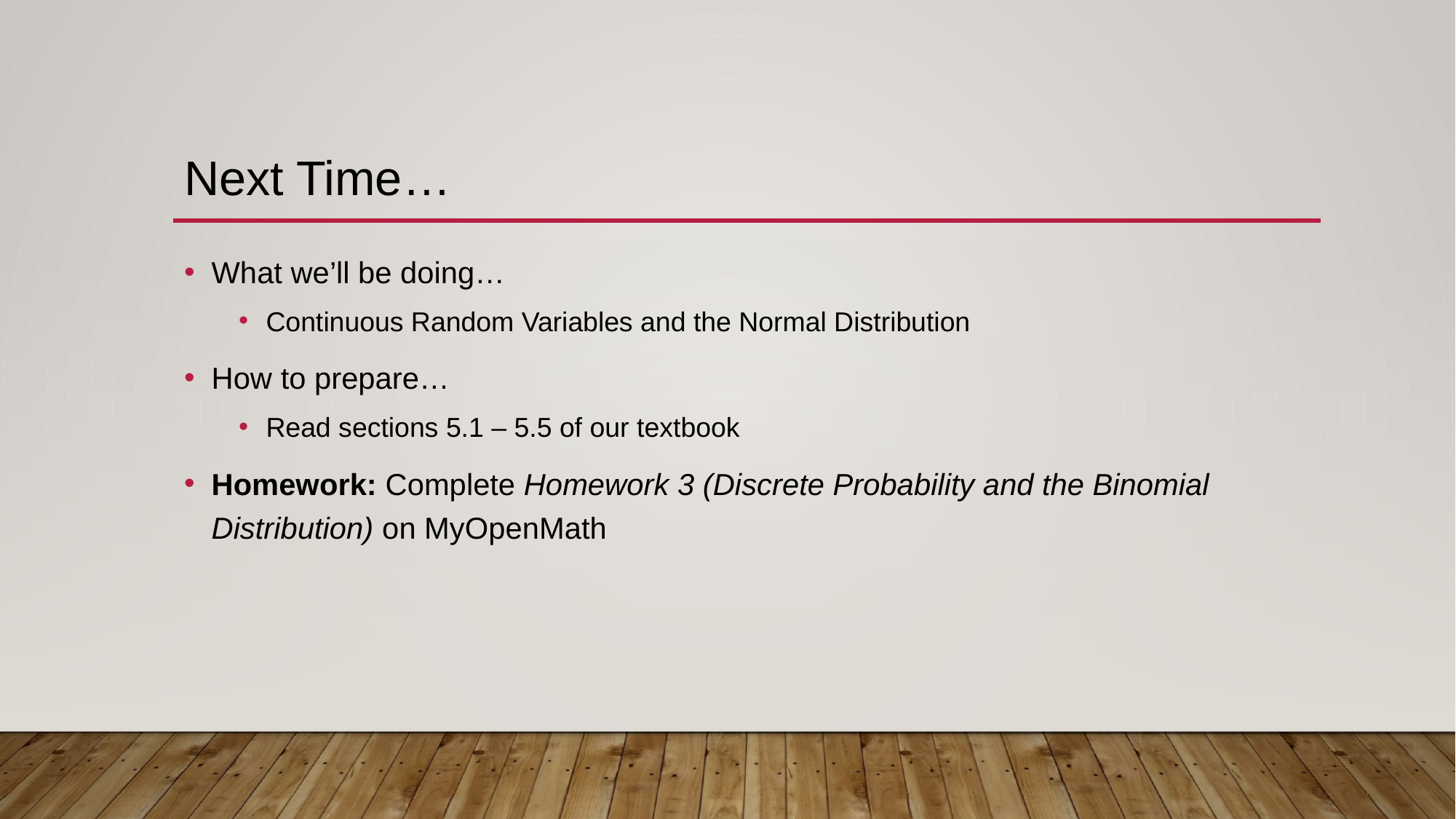

# Next Time…
What we’ll be doing…
Continuous Random Variables and the Normal Distribution
How to prepare…
Read sections 5.1 – 5.5 of our textbook
Homework: Complete Homework 3 (Discrete Probability and the Binomial Distribution) on MyOpenMath